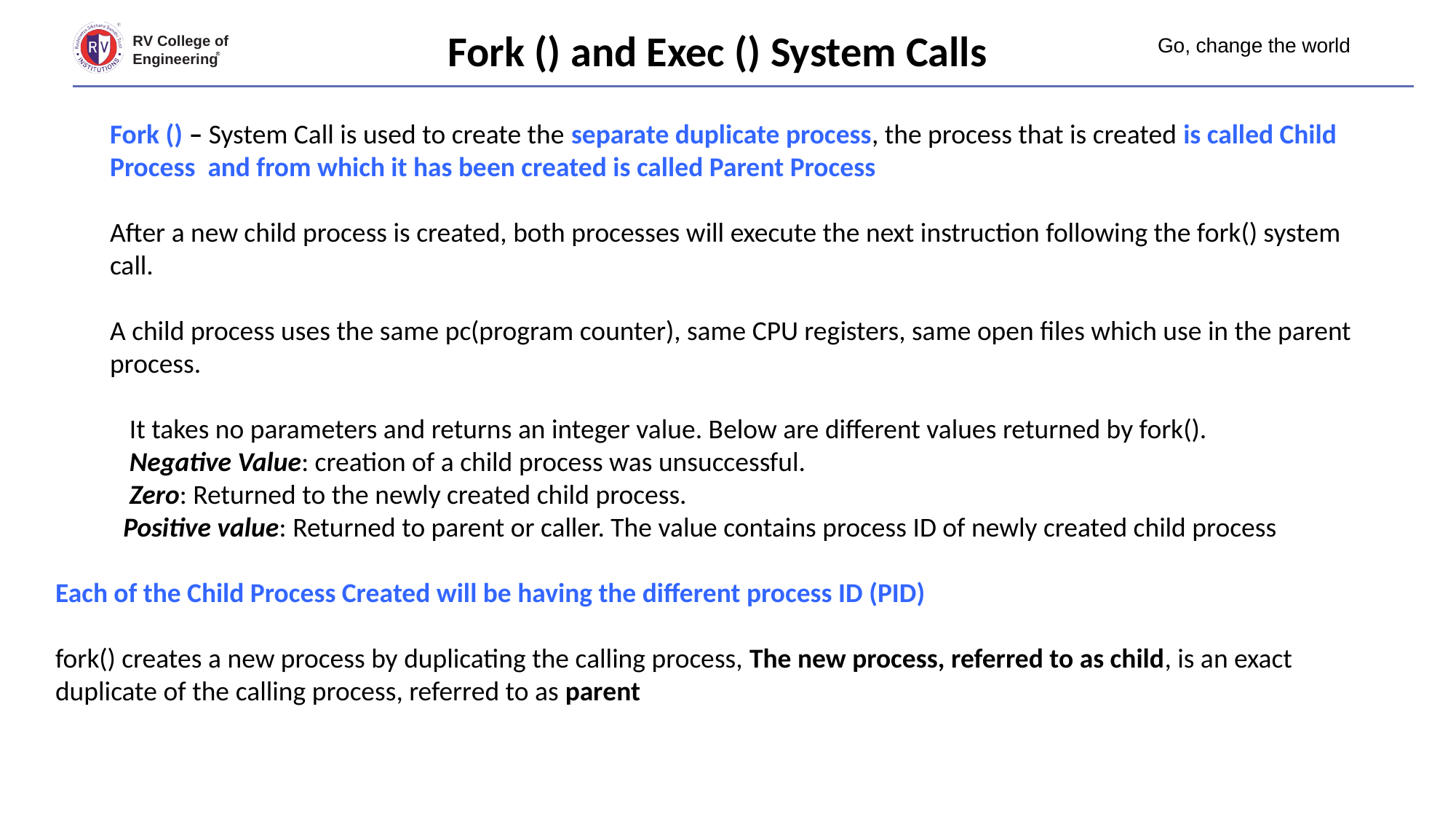

Fork () and Exec () System Calls

# Go, change the world
RV College of
Engineering

Fork () – System Call is used to create the separate duplicate process, the process that is created is called Child Process  and from which it has been created is called Parent Process

After a new child process is created, both processes will execute the next instruction following the fork() system call.

A child process uses the same pc(program counter), same CPU registers, same open files which use in the parent process.

            It takes no parameters and returns an integer value. Below are different values returned by fork().
            Negative Value: creation of a child process was unsuccessful.
            Zero: Returned to the newly created child process.
           Positive value: Returned to parent or caller. The value contains process ID of newly created child process

Each of the Child Process Created will be having the different process ID (PID)

fork() creates a new process by duplicating the calling process, The new process, referred to as child, is an exact duplicate of the calling process, referred to as parent